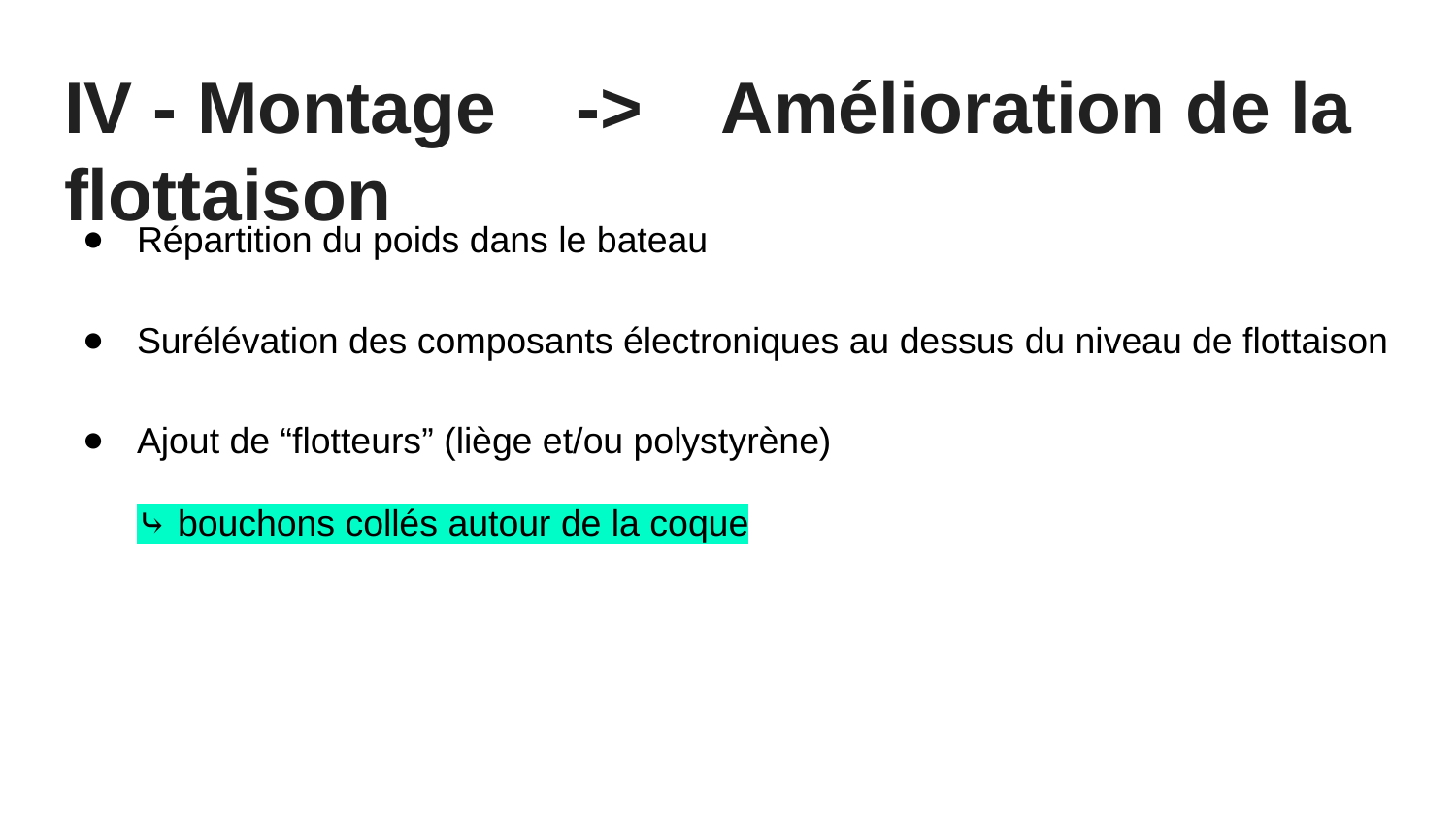

# IV - Montage    ->    Amélioration de la flottaison

Répartition du poids dans le bateau

Surélévation des composants électroniques au dessus du niveau de flottaison

Ajout de “flotteurs” (liège et/ou polystyrène)
⤷ bouchons collés autour de la coque